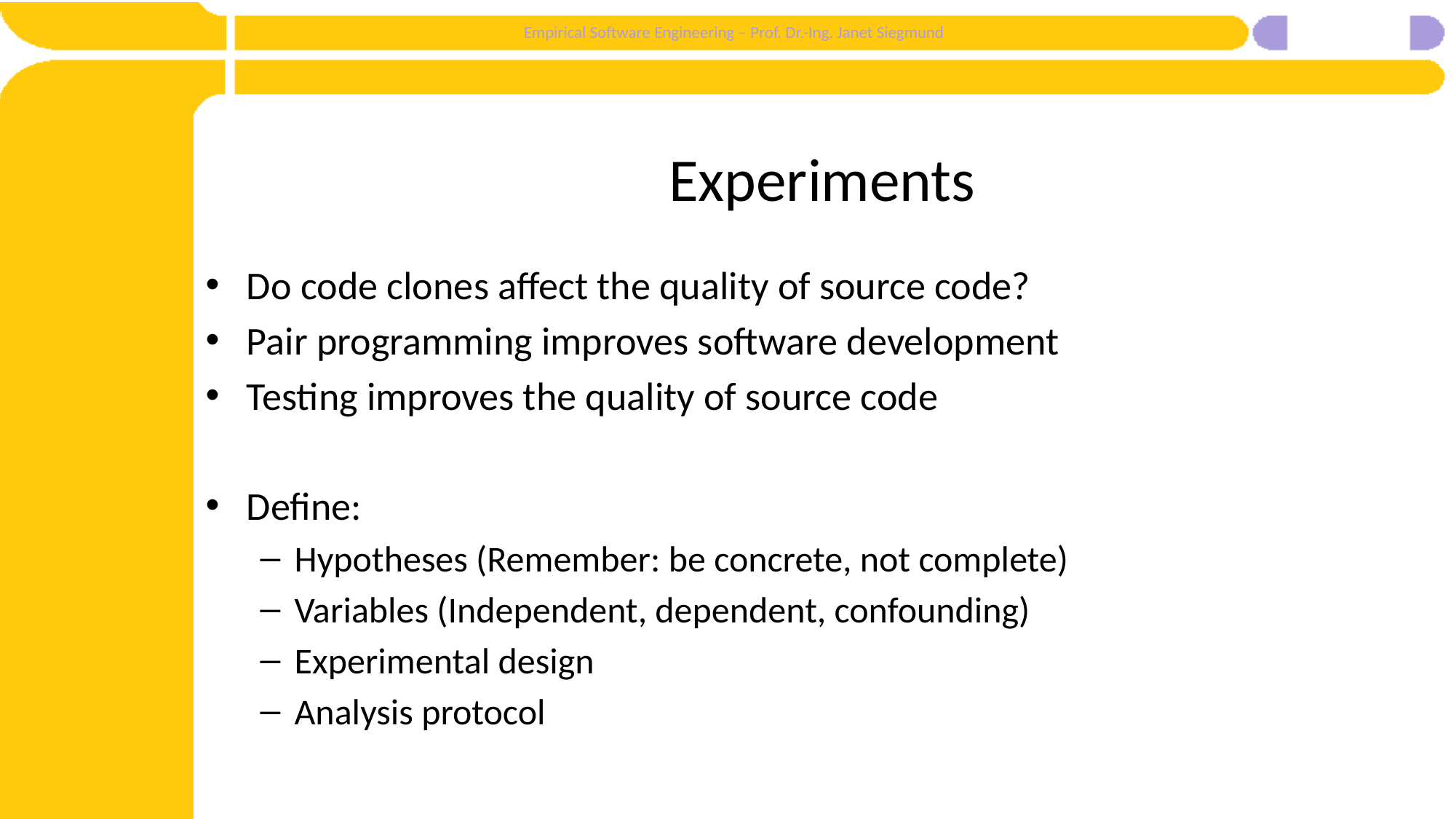

# Experiments
Do code clones affect the quality of source code?
Pair programming improves software development
Testing improves the quality of source code

Define:
Hypotheses (Remember: be concrete, not complete)
Variables (Independent, dependent, confounding)
Experimental design
Analysis protocol